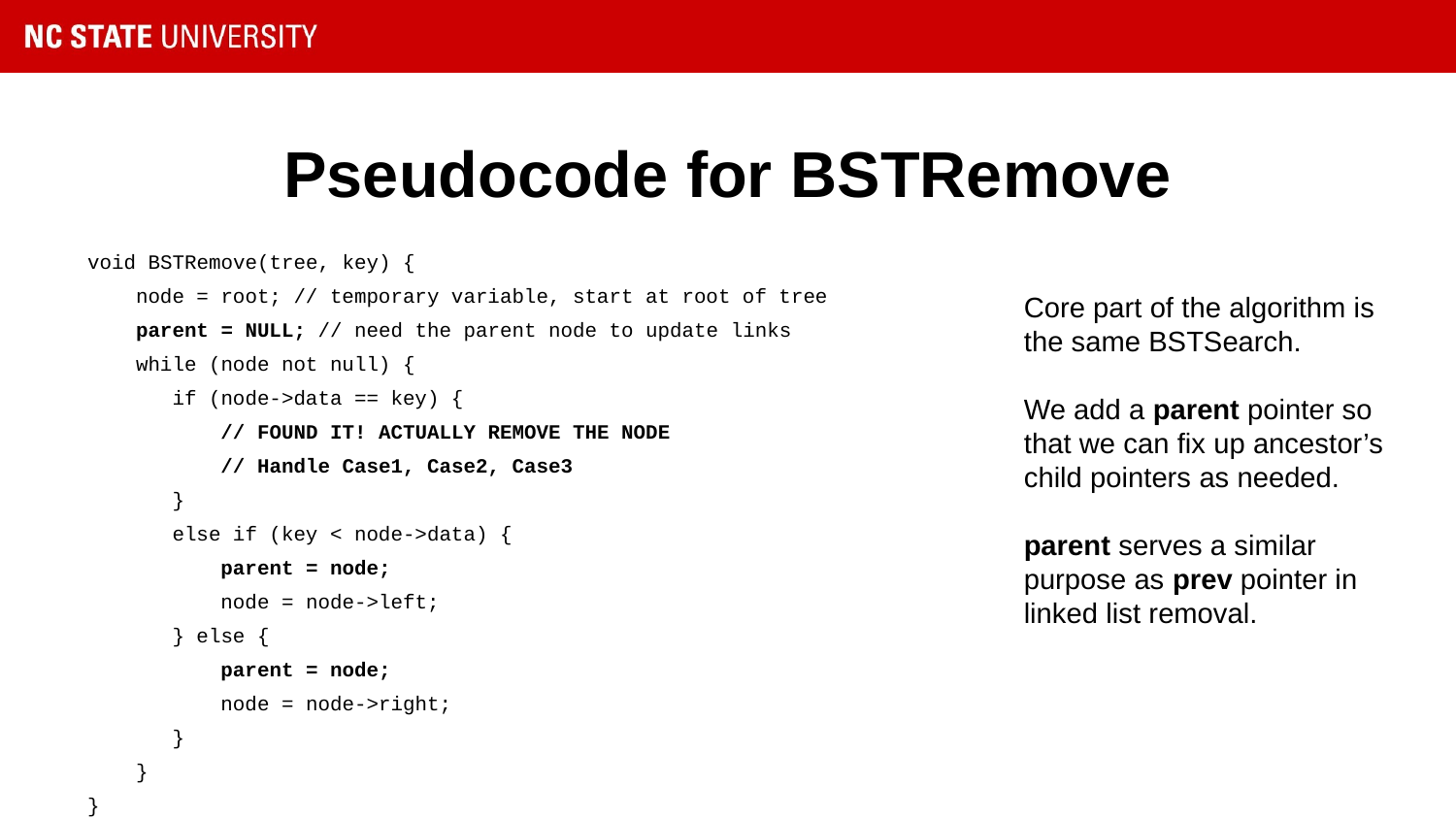

# Pseudocode for BSTRemove
void BSTRemove(tree, key) {
    node = root; // temporary variable, start at root of tree
    parent = NULL; // need the parent node to update links
    while (node not null) {
       if (node->data == key) {
           // FOUND IT! ACTUALLY REMOVE THE NODE
           // Handle Case1, Case2, Case3
       }
       else if (key < node->data) {
           parent = node;
           node = node->left;
       } else {
           parent = node;
           node = node->right;
       }
    }
}
Core part of the algorithm is the same BSTSearch.

We add a parent pointer so that we can fix up ancestor’s child pointers as needed.

parent serves a similar purpose as prev pointer in linked list removal.